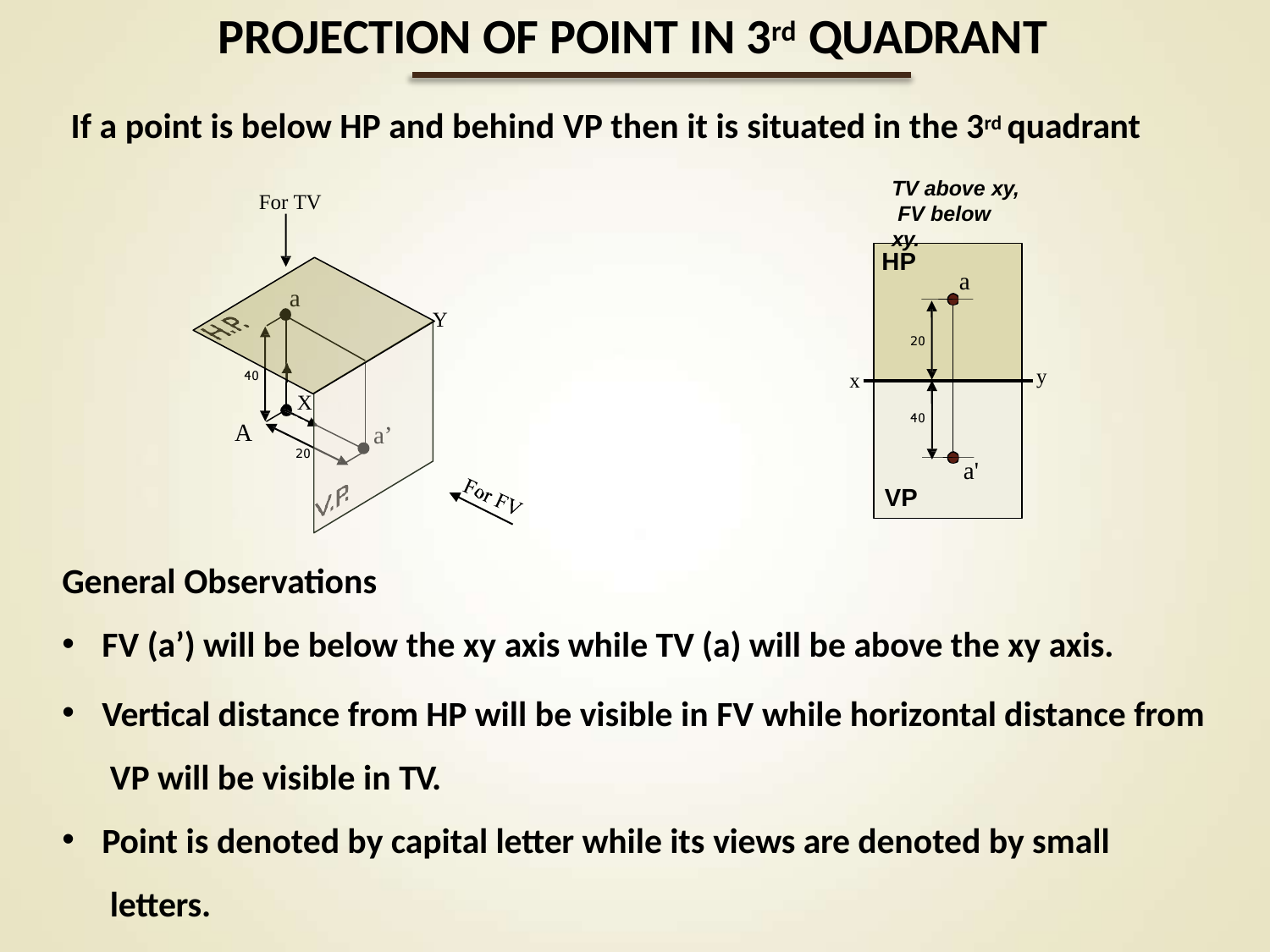

# PROJECTION OF POINT IN 3rd QUADRANT

If a point is below HP and behind VP then it is situated in the 3rd quadrant
TV above xy,  FV below xy.
For TV

HP

a
a

Y

20
y
x
40

X
40

A
a’
20
a'
VP

General Observations
FV (a’) will be below the xy axis while TV (a) will be above the xy axis.
Vertical distance from HP will be visible in FV while horizontal distance from  VP will be visible in TV.
Point is denoted by capital letter while its views are denoted by small  letters.